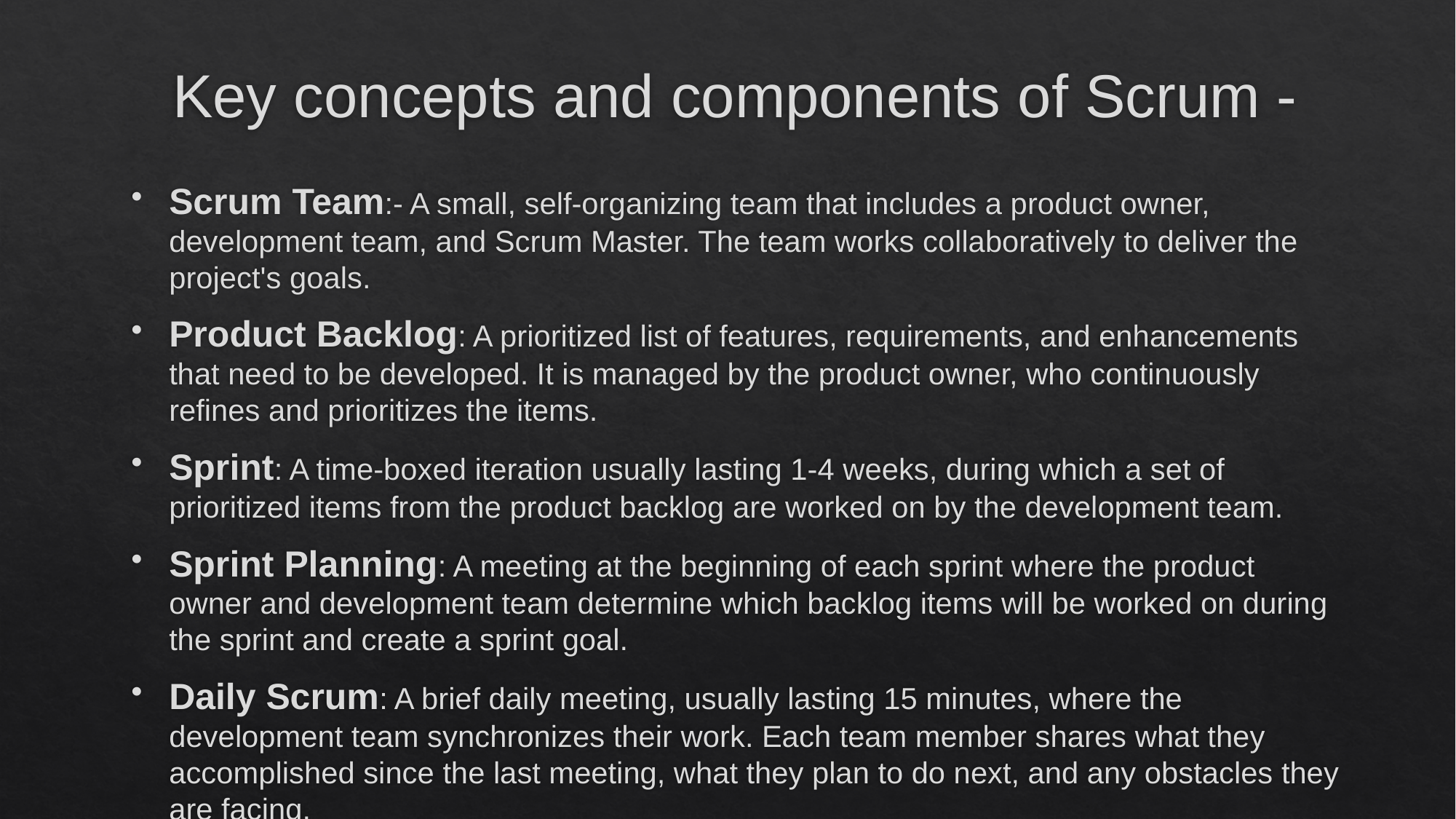

# Key concepts and components of Scrum -
Scrum Team:- A small, self-organizing team that includes a product owner, development team, and Scrum Master. The team works collaboratively to deliver the project's goals.
Product Backlog: A prioritized list of features, requirements, and enhancements that need to be developed. It is managed by the product owner, who continuously refines and prioritizes the items.
Sprint: A time-boxed iteration usually lasting 1-4 weeks, during which a set of prioritized items from the product backlog are worked on by the development team.
Sprint Planning: A meeting at the beginning of each sprint where the product owner and development team determine which backlog items will be worked on during the sprint and create a sprint goal.
Daily Scrum: A brief daily meeting, usually lasting 15 minutes, where the development team synchronizes their work. Each team member shares what they accomplished since the last meeting, what they plan to do next, and any obstacles they are facing.